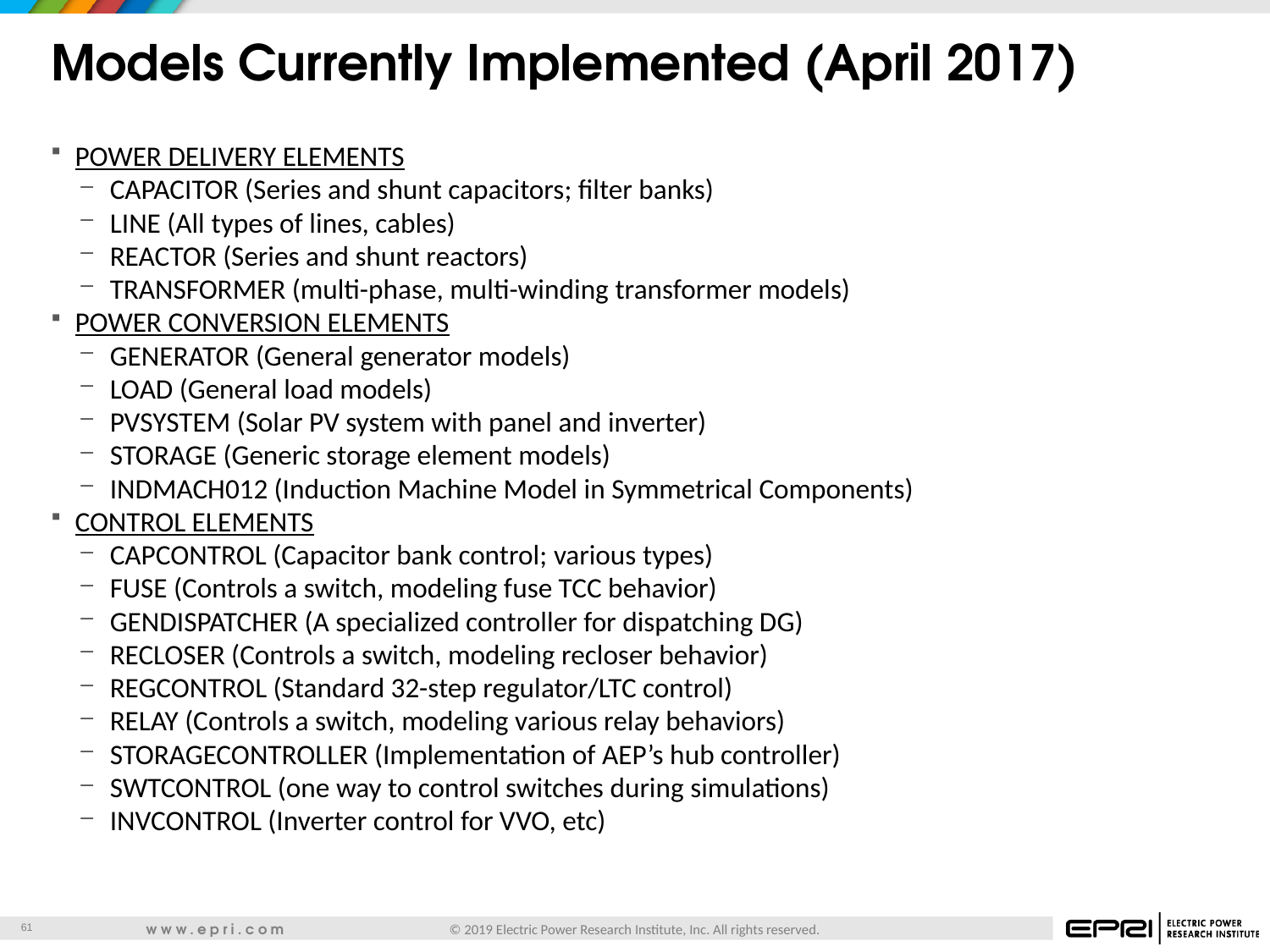

# Models Currently Implemented (April 2017)
POWER DELIVERY ELEMENTS
CAPACITOR (Series and shunt capacitors; filter banks)
LINE (All types of lines, cables)
REACTOR (Series and shunt reactors)
TRANSFORMER (multi-phase, multi-winding transformer models)
POWER CONVERSION ELEMENTS
GENERATOR (General generator models)
LOAD (General load models)
PVSYSTEM (Solar PV system with panel and inverter)
STORAGE (Generic storage element models)
INDMACH012 (Induction Machine Model in Symmetrical Components)
CONTROL ELEMENTS
CAPCONTROL (Capacitor bank control; various types)
FUSE (Controls a switch, modeling fuse TCC behavior)
GENDISPATCHER (A specialized controller for dispatching DG)
RECLOSER (Controls a switch, modeling recloser behavior)
REGCONTROL (Standard 32-step regulator/LTC control)
RELAY (Controls a switch, modeling various relay behaviors)
STORAGECONTROLLER (Implementation of AEP’s hub controller)
SWTCONTROL (one way to control switches during simulations)
INVCONTROL (Inverter control for VVO, etc)